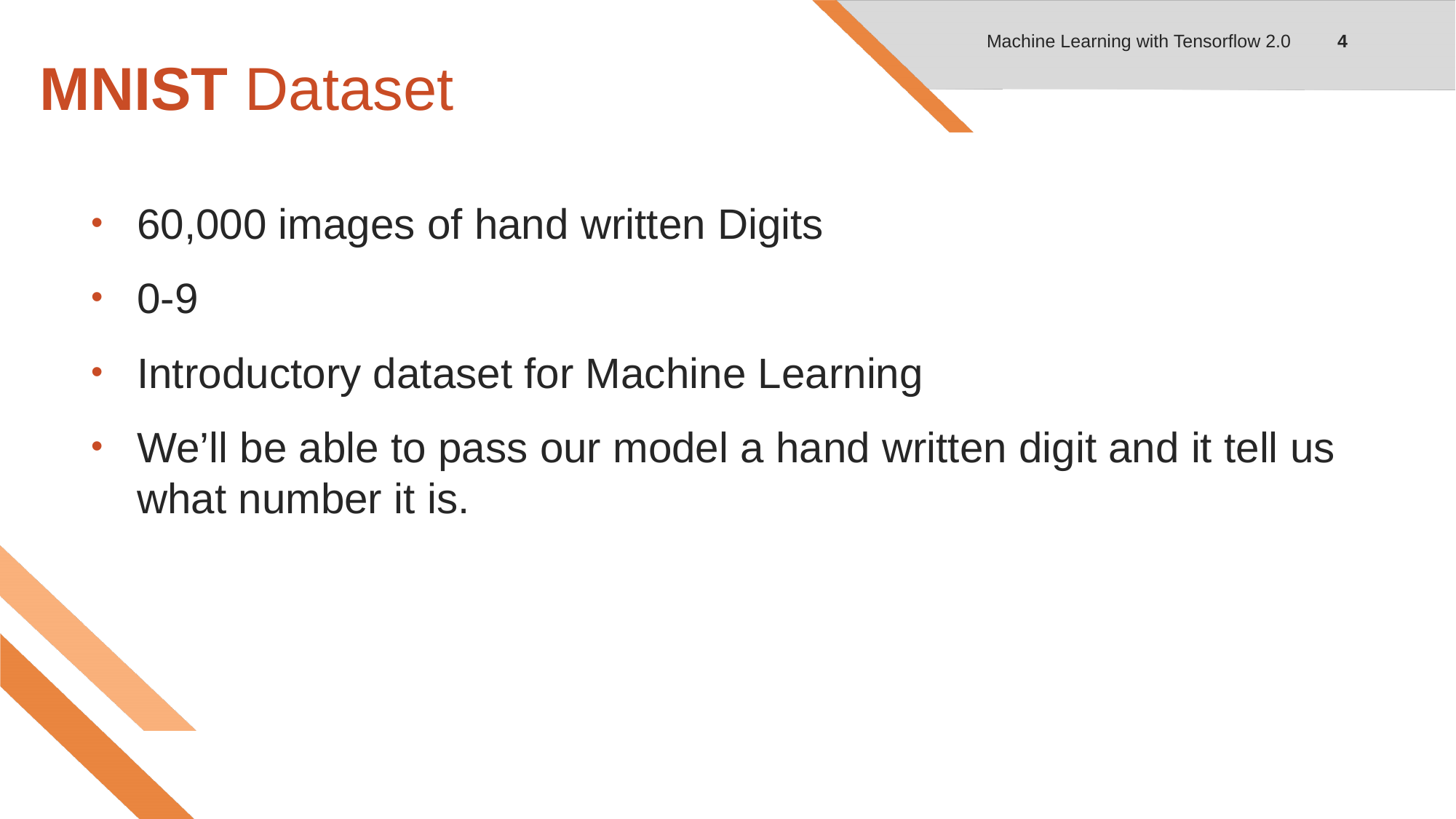

4
Machine Learning with Tensorflow 2.0
# MNIST Dataset
60,000 images of hand written Digits
0-9
Introductory dataset for Machine Learning
We’ll be able to pass our model a hand written digit and it tell us what number it is.